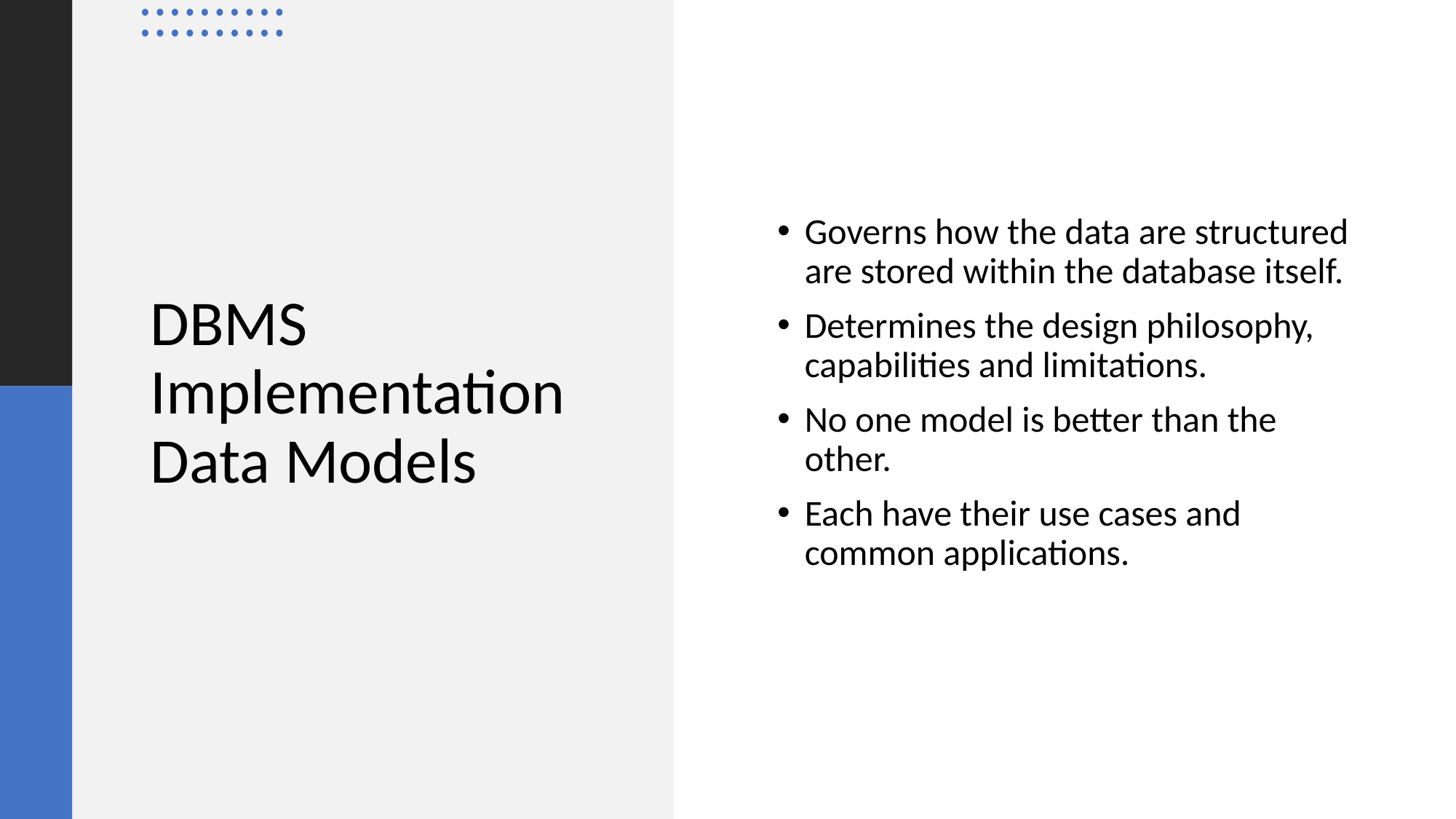

Governs how the data are structured are stored within the database itself.
Determines the design philosophy, capabilities and limitations.
No one model is better than the other.
Each have their use cases and common applications.
# DBMS Implementation Data Models